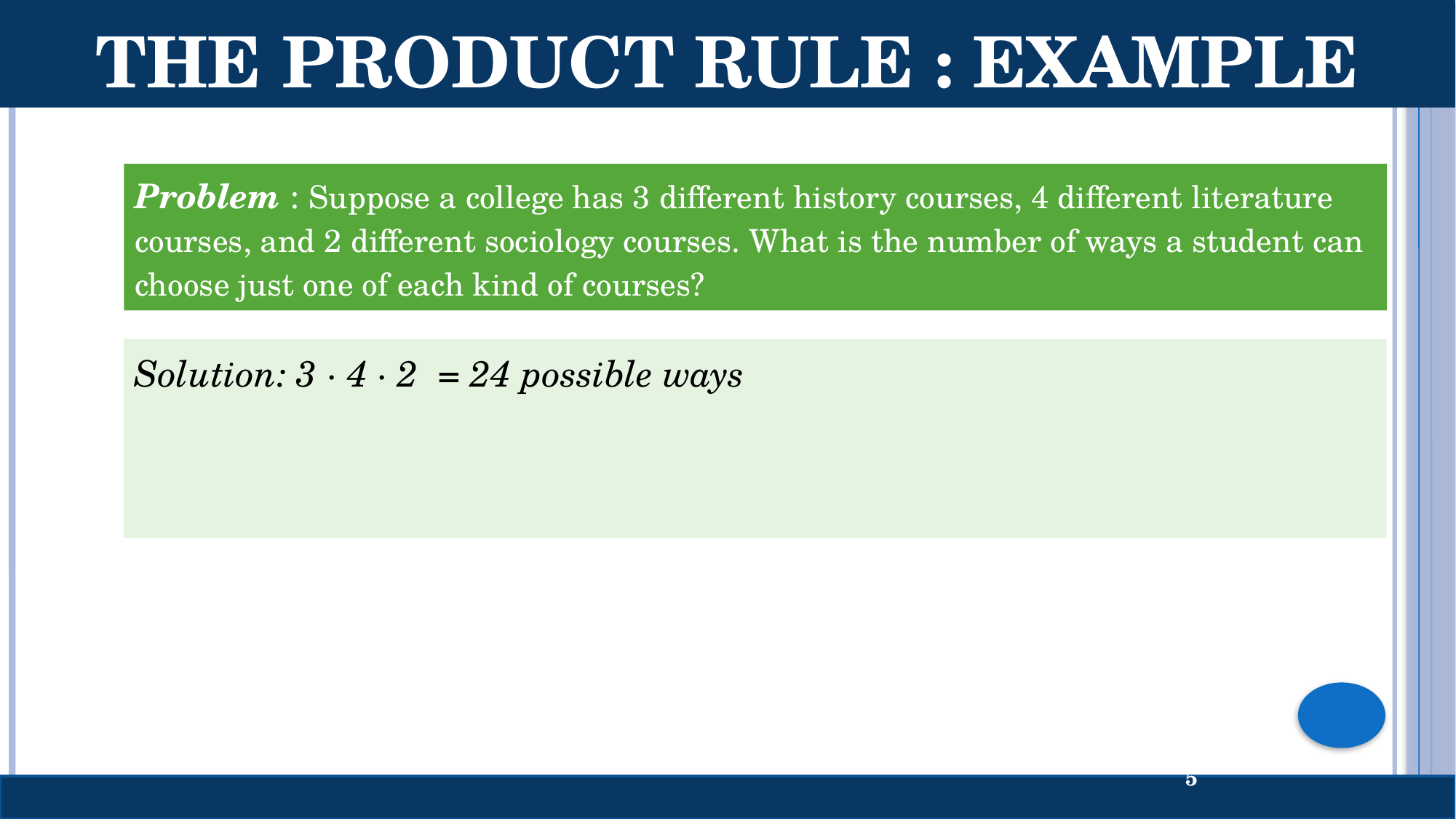

# The Product Rule : Example
Problem : Suppose a college has 3 different history courses, 4 different literature courses, and 2 different sociology courses. What is the number of ways a student can choose just one of each kind of courses?

Solution: 3 · 4 · 2  = 24 possible ways
5